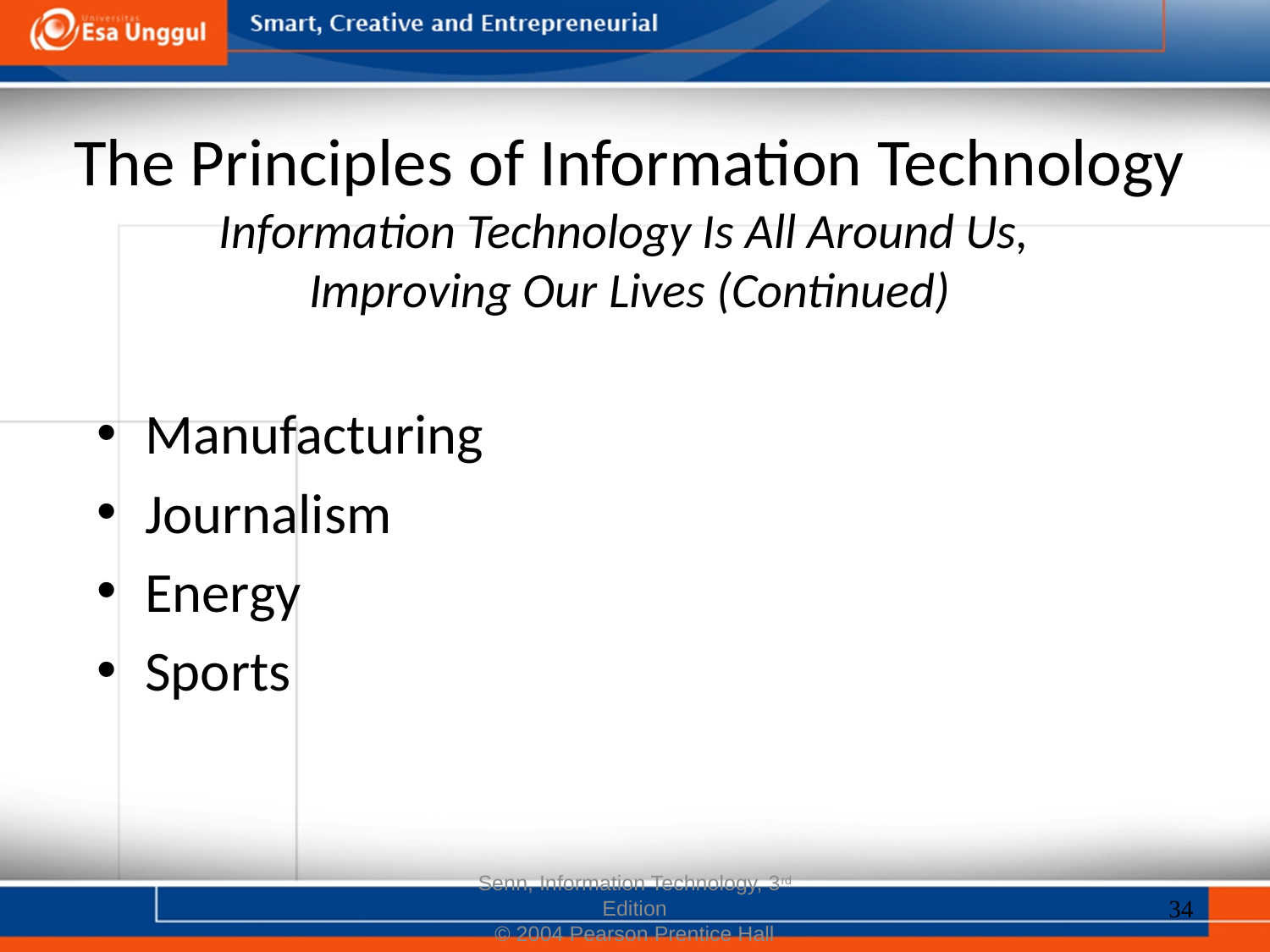

# The Principles of Information Technology Information Technology Is All Around Us, Improving Our Lives (Continued)
Manufacturing
Journalism
Energy
Sports
34
Senn, Information Technology, 3rd Edition
© 2004 Pearson Prentice Hall